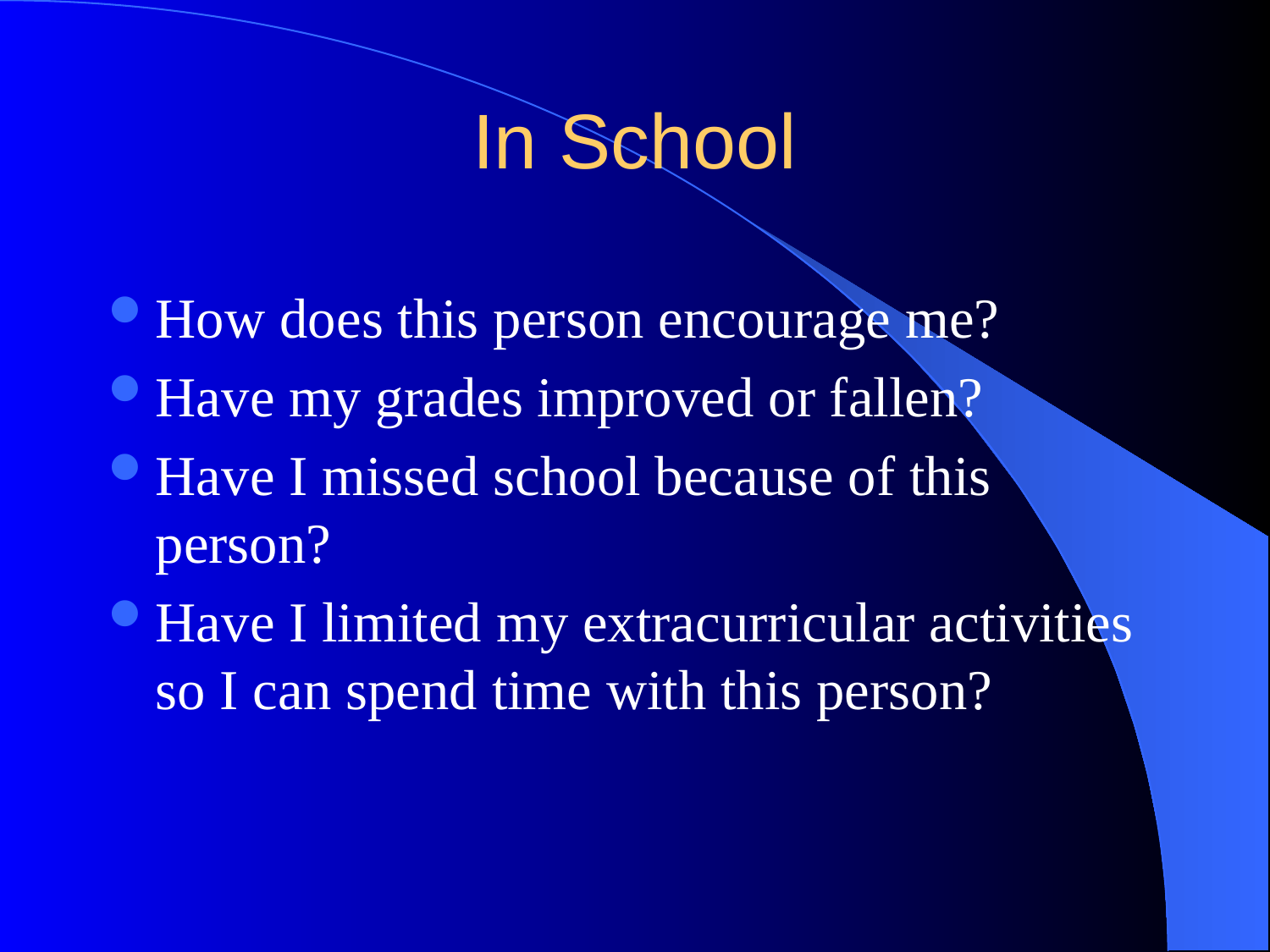

# In School
How does this person encourage me?
Have my grades improved or fallen?
Have I missed school because of this person?
Have I limited my extracurricular activities so I can spend time with this person?